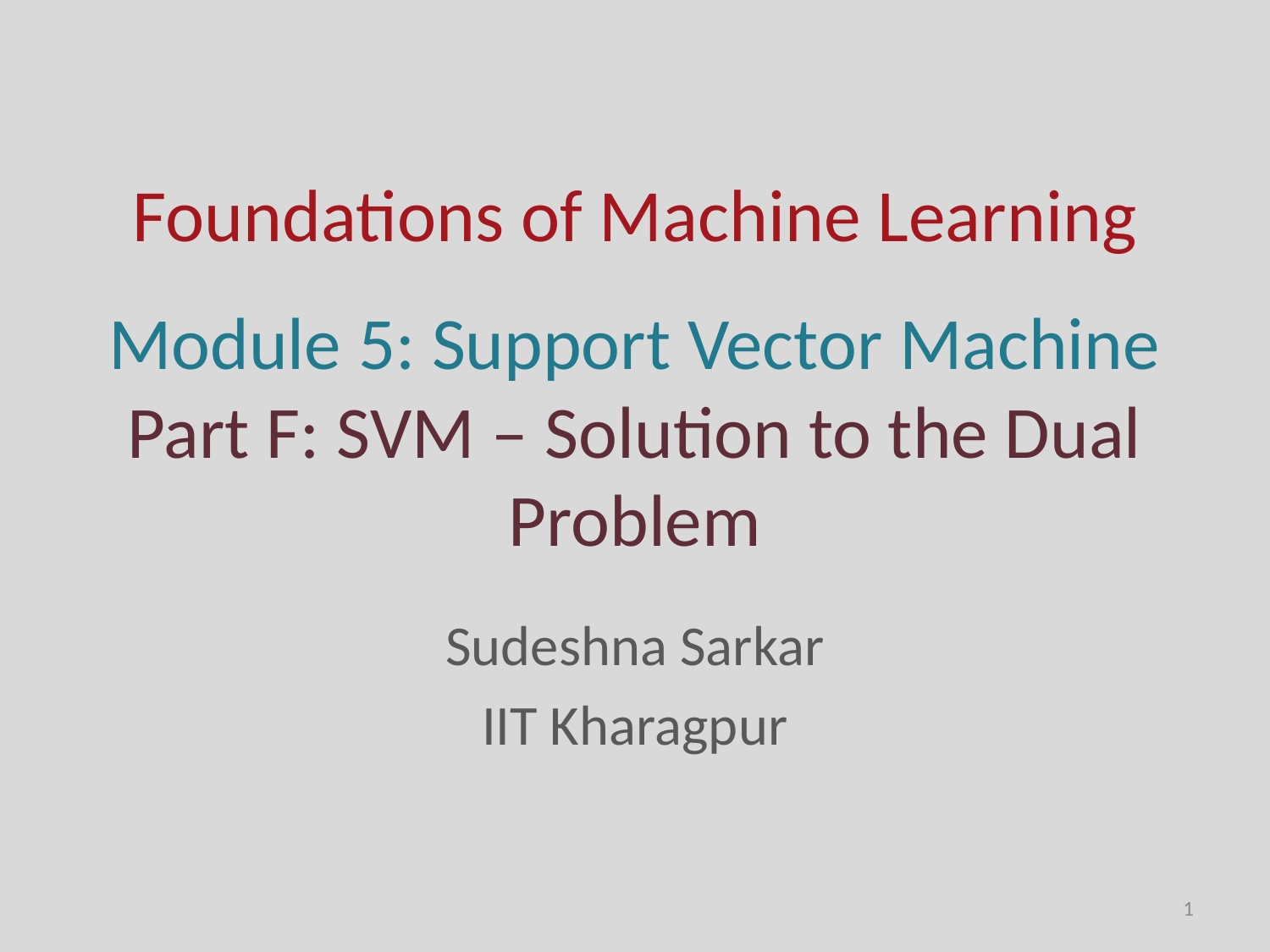

# Foundations of Machine Learning
Module 5: Support Vector Machine
Part F: SVM – Solution to the Dual Problem
Sudeshna Sarkar
IIT Kharagpur
1